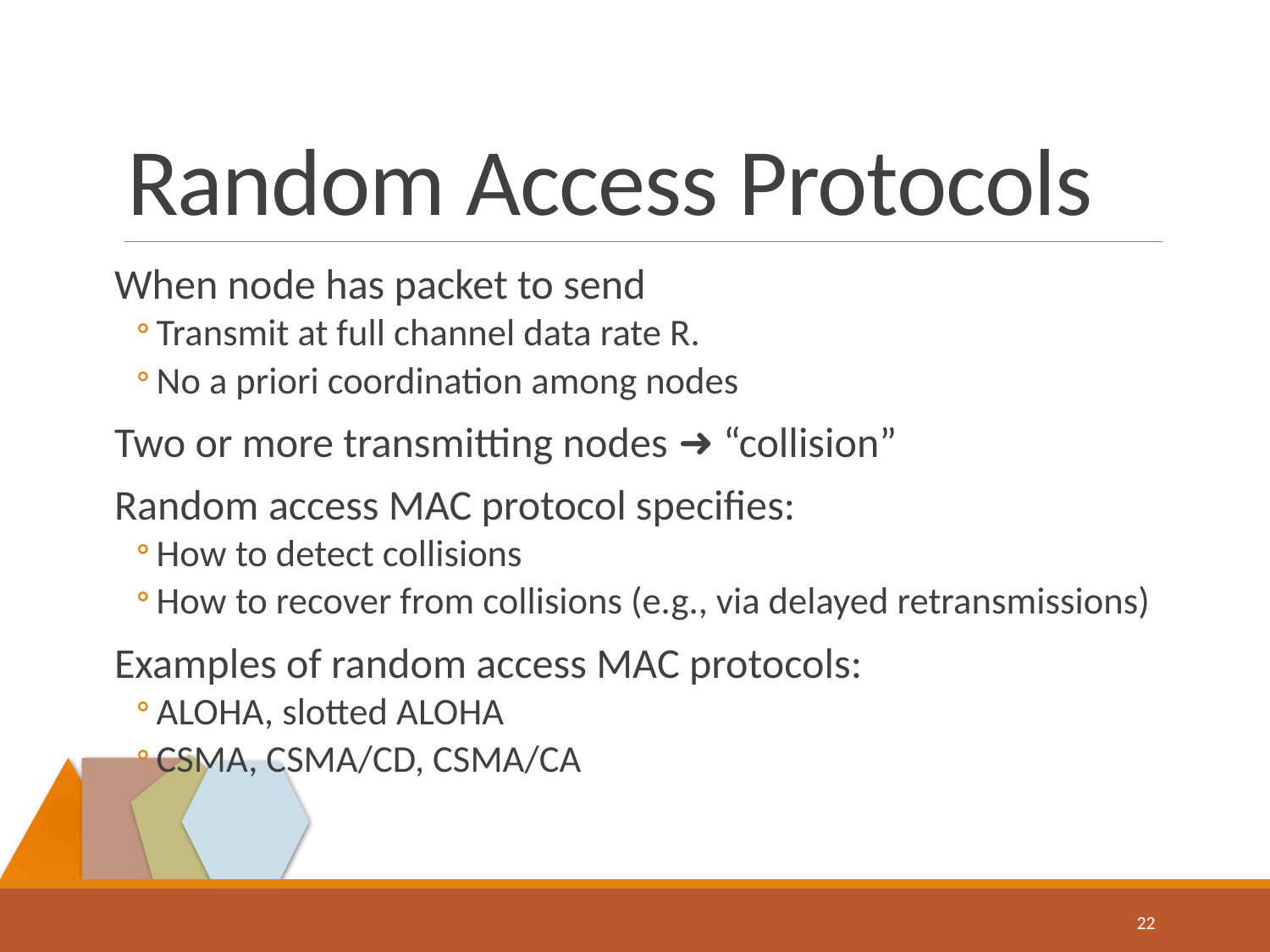

# Random Access Protocols
When node has packet to send
Transmit at full channel data rate R.
No a priori coordination among nodes
Two or more transmitting nodes ➜ “collision”
Random access MAC protocol specifies:
How to detect collisions
How to recover from collisions (e.g., via delayed retransmissions)
Examples of random access MAC protocols:
ALOHA, slotted ALOHA
CSMA, CSMA/CD, CSMA/CA
22